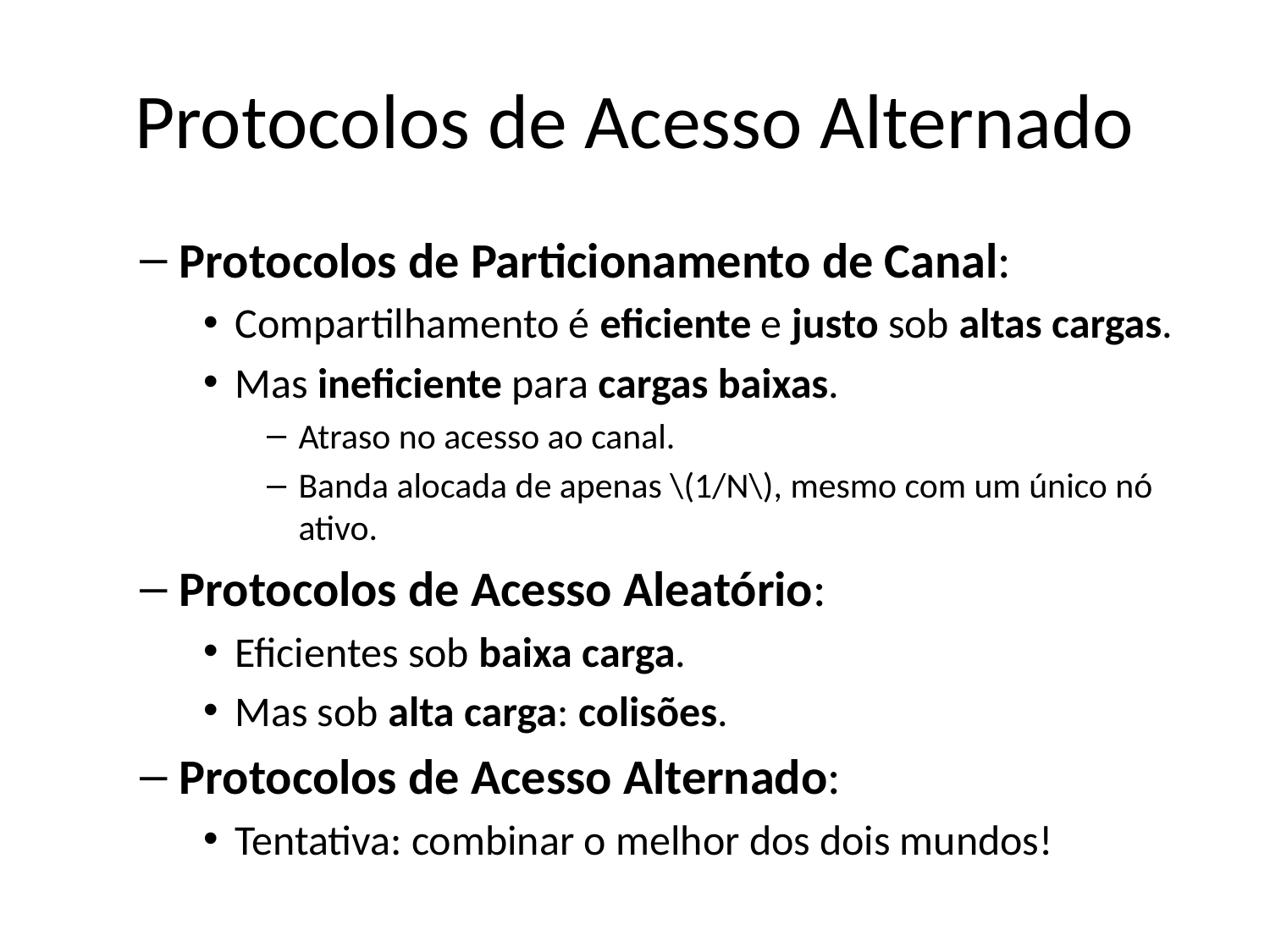

# Protocolos de Acesso Alternado
Protocolos de Particionamento de Canal:
Compartilhamento é eficiente e justo sob altas cargas.
Mas ineficiente para cargas baixas.
Atraso no acesso ao canal.
Banda alocada de apenas \(1/N\), mesmo com um único nó ativo.
Protocolos de Acesso Aleatório:
Eficientes sob baixa carga.
Mas sob alta carga: colisões.
Protocolos de Acesso Alternado:
Tentativa: combinar o melhor dos dois mundos!